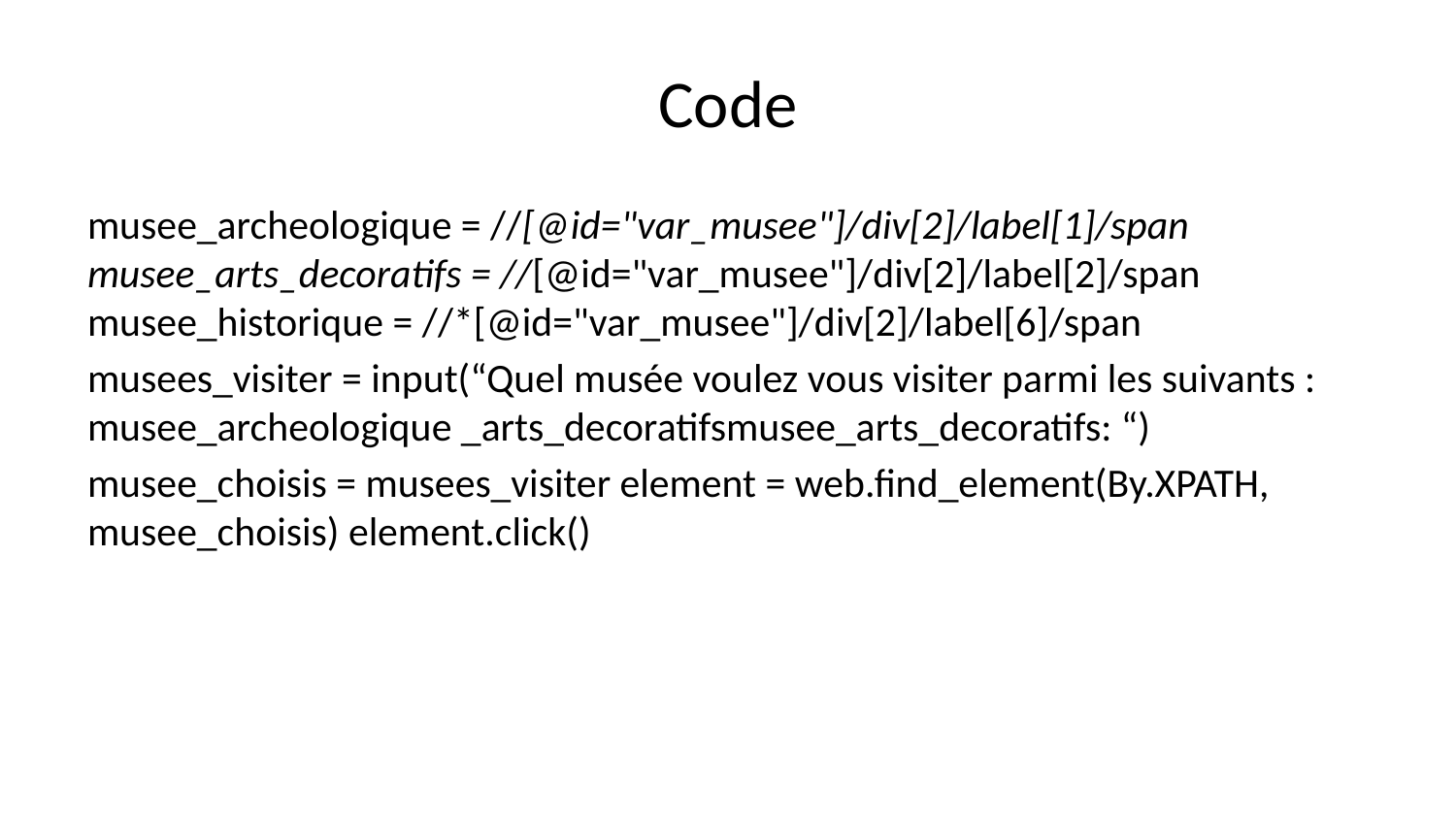

# Code
musee_archeologique = //[@id="var_musee"]/div[2]/label[1]/span musee_arts_decoratifs = //[@id="var_musee"]/div[2]/label[2]/span musee_historique = //*[@id="var_musee"]/div[2]/label[6]/span
musees_visiter = input(“Quel musée voulez vous visiter parmi les suivants : musee_archeologique _arts_decoratifsmusee_arts_decoratifs: “)
musee_choisis = musees_visiter element = web.find_element(By.XPATH, musee_choisis) element.click()